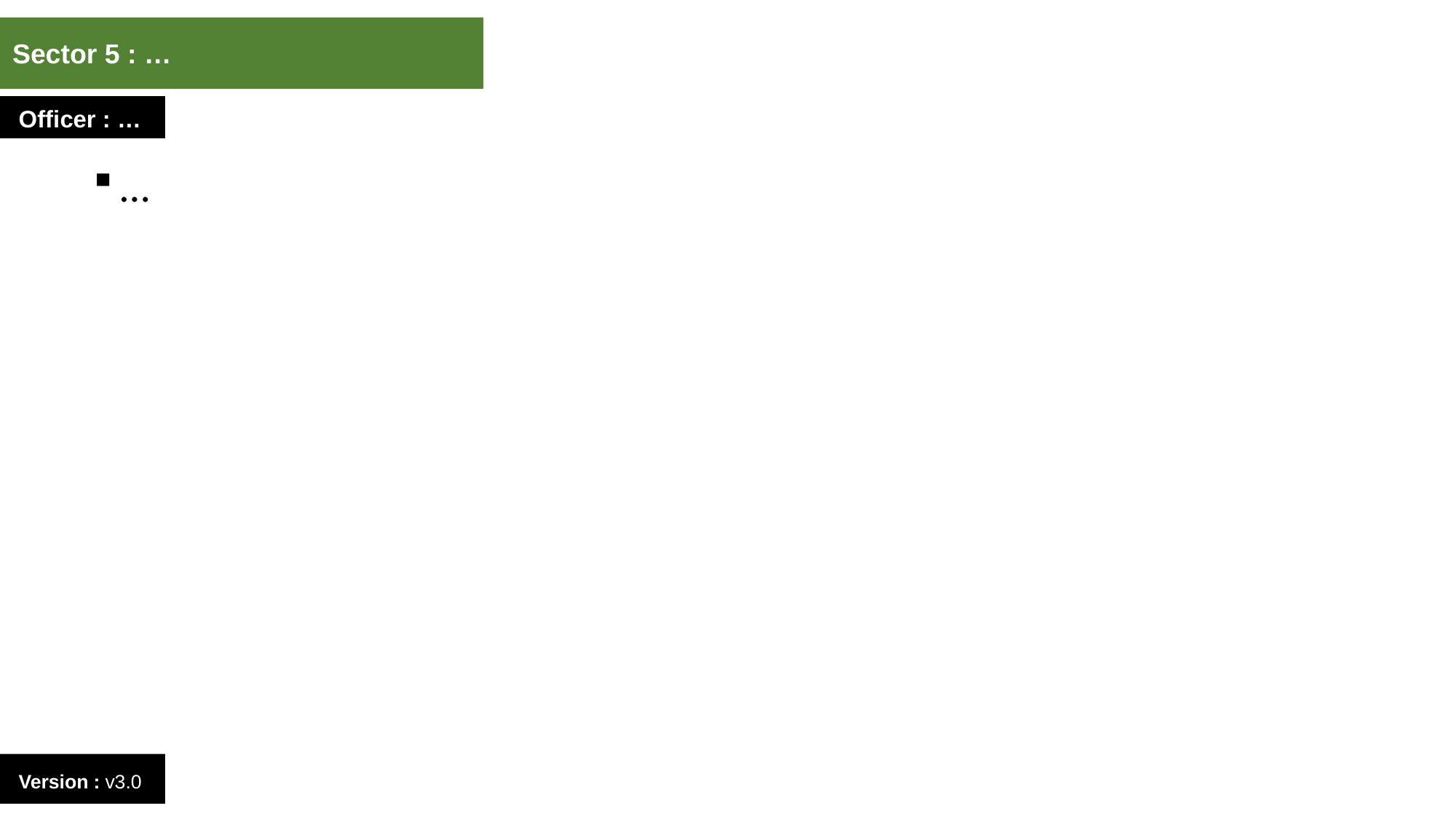

Sector 5 : …

Officer : …
…

Version : v3.0